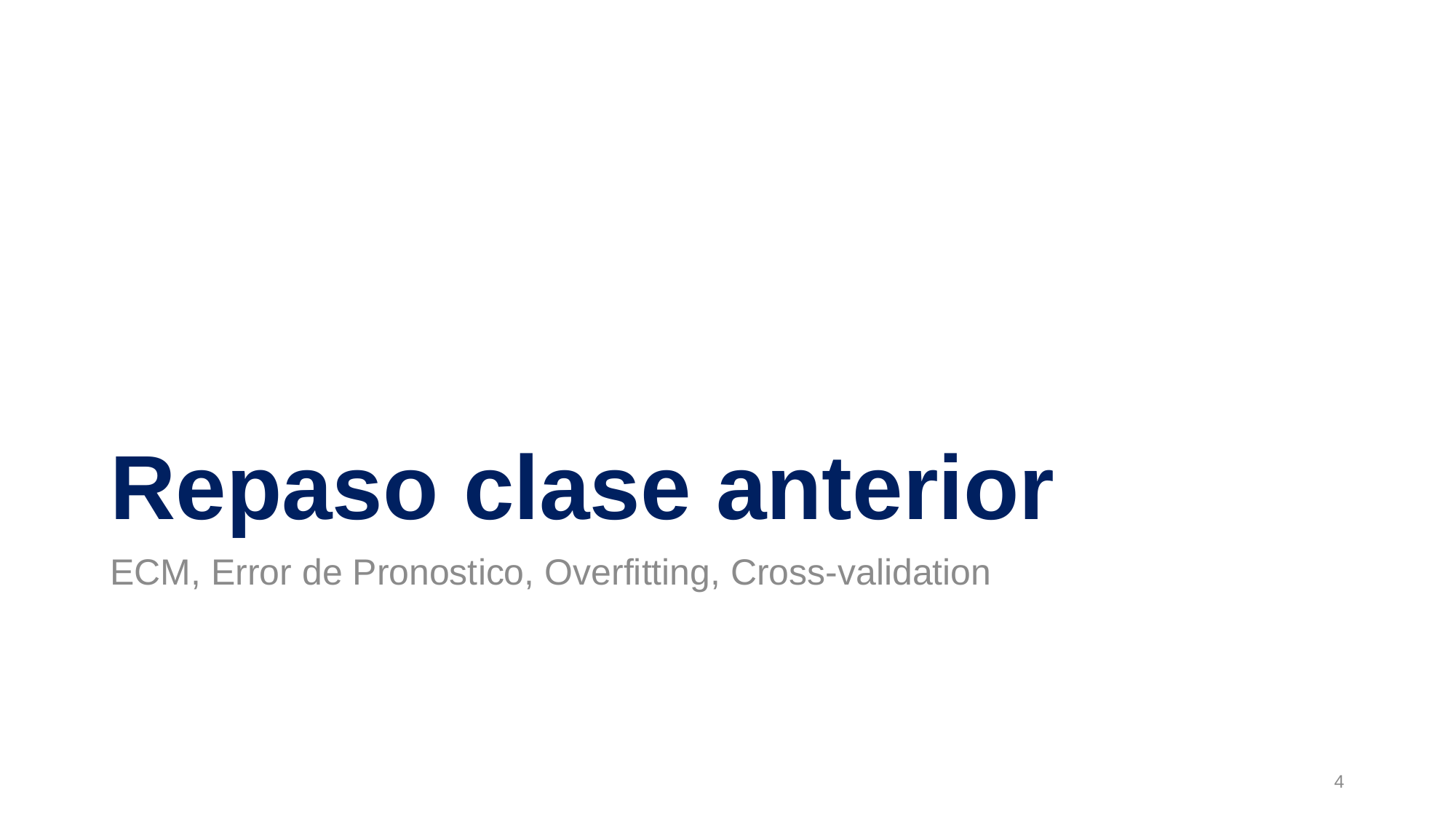

# Repaso clase anterior
ECM, Error de Pronostico, Overfitting, Cross-validation
4